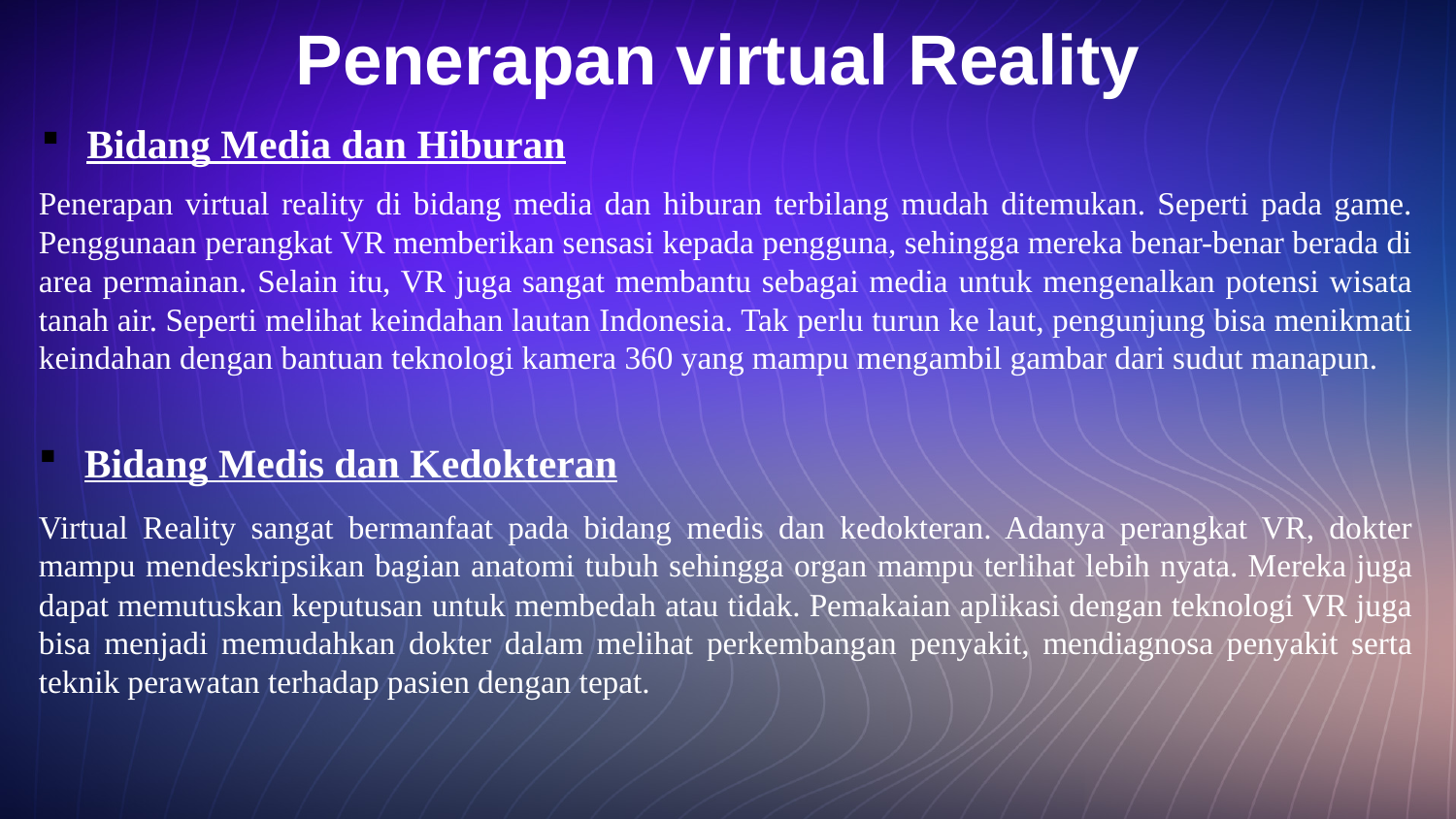

# Penerapan virtual Reality
Bidang Media dan Hiburan
Penerapan virtual reality di bidang media dan hiburan terbilang mudah ditemukan. Seperti pada game. Penggunaan perangkat VR memberikan sensasi kepada pengguna, sehingga mereka benar-benar berada di area permainan. Selain itu, VR juga sangat membantu sebagai media untuk mengenalkan potensi wisata tanah air. Seperti melihat keindahan lautan Indonesia. Tak perlu turun ke laut, pengunjung bisa menikmati keindahan dengan bantuan teknologi kamera 360 yang mampu mengambil gambar dari sudut manapun.
Bidang Medis dan Kedokteran
Virtual Reality sangat bermanfaat pada bidang medis dan kedokteran. Adanya perangkat VR, dokter mampu mendeskripsikan bagian anatomi tubuh sehingga organ mampu terlihat lebih nyata. Mereka juga dapat memutuskan keputusan untuk membedah atau tidak. Pemakaian aplikasi dengan teknologi VR juga bisa menjadi memudahkan dokter dalam melihat perkembangan penyakit, mendiagnosa penyakit serta teknik perawatan terhadap pasien dengan tepat.